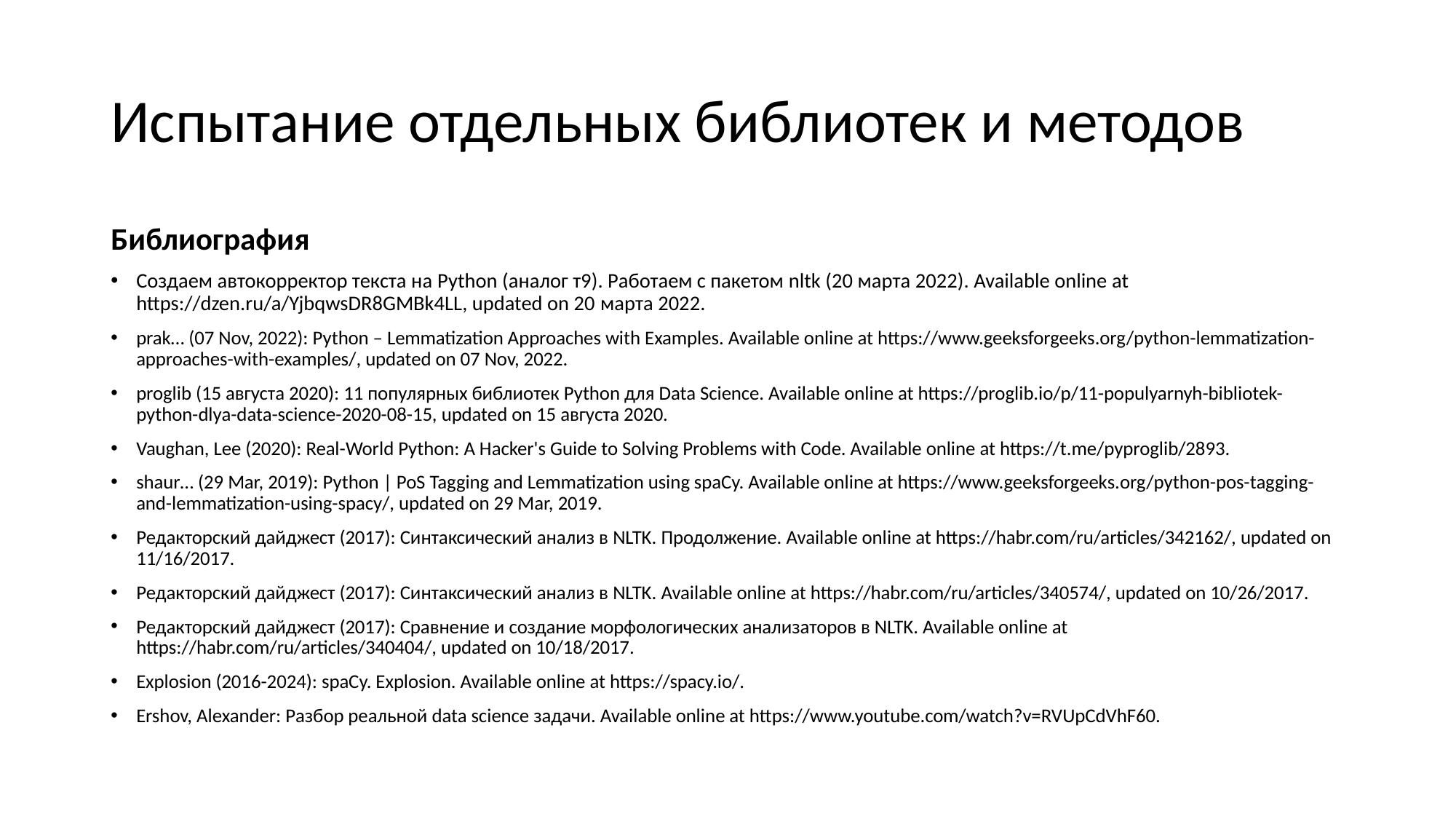

# Испытание отдельных библиотек и методов
Библиография
Создаем автокорректор текста на Python (аналог т9). Работаем с пакетом nltk (20 марта 2022). Available online at https://dzen.ru/a/YjbqwsDR8GMBk4LL, updated on 20 марта 2022.
prak… (07 Nov, 2022): Python – Lemmatization Approaches with Examples. Available online at https://www.geeksforgeeks.org/python-lemmatization-approaches-with-examples/, updated on 07 Nov, 2022.
proglib (15 августа 2020): 11 популярных библиотек Python для Data Science. Available online at https://proglib.io/p/11-populyarnyh-bibliotek-python-dlya-data-science-2020-08-15, updated on 15 августа 2020.
Vaughan, Lee (2020): Real-World Python: A Hacker's Guide to Solving Problems with Code. Available online at https://t.me/pyproglib/2893.
shaur… (29 Mar, 2019): Python | PoS Tagging and Lemmatization using spaCy. Available online at https://www.geeksforgeeks.org/python-pos-tagging-and-lemmatization-using-spacy/, updated on 29 Mar, 2019.
Редакторский дайджест (2017): Синтаксический анализ в NLTK. Продолжение. Available online at https://habr.com/ru/articles/342162/, updated on 11/16/2017.
Редакторский дайджест (2017): Синтаксический анализ в NLTK. Available online at https://habr.com/ru/articles/340574/, updated on 10/26/2017.
Редакторский дайджест (2017): Сравнение и создание морфологических анализаторов в NLTK. Available online at https://habr.com/ru/articles/340404/, updated on 10/18/2017.
Explosion (2016-2024): spaCy. Explosion. Available online at https://spacy.io/.
Ershov, Alexander: Разбор реальной data science задачи. Available online at https://www.youtube.com/watch?v=RVUpCdVhF60.